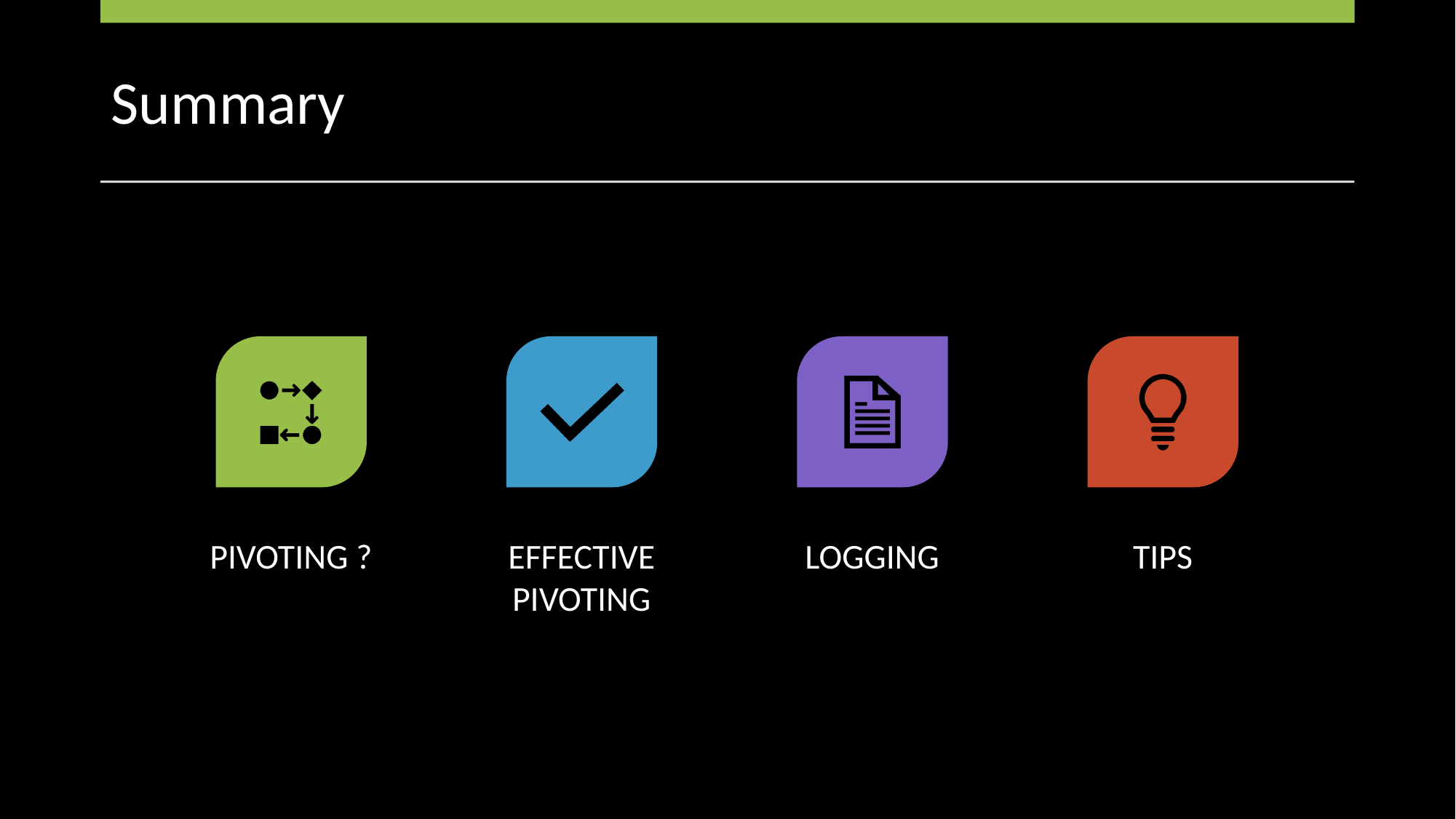

# Summary

Pivoting ?
Effective pivoting
Logging
Tips